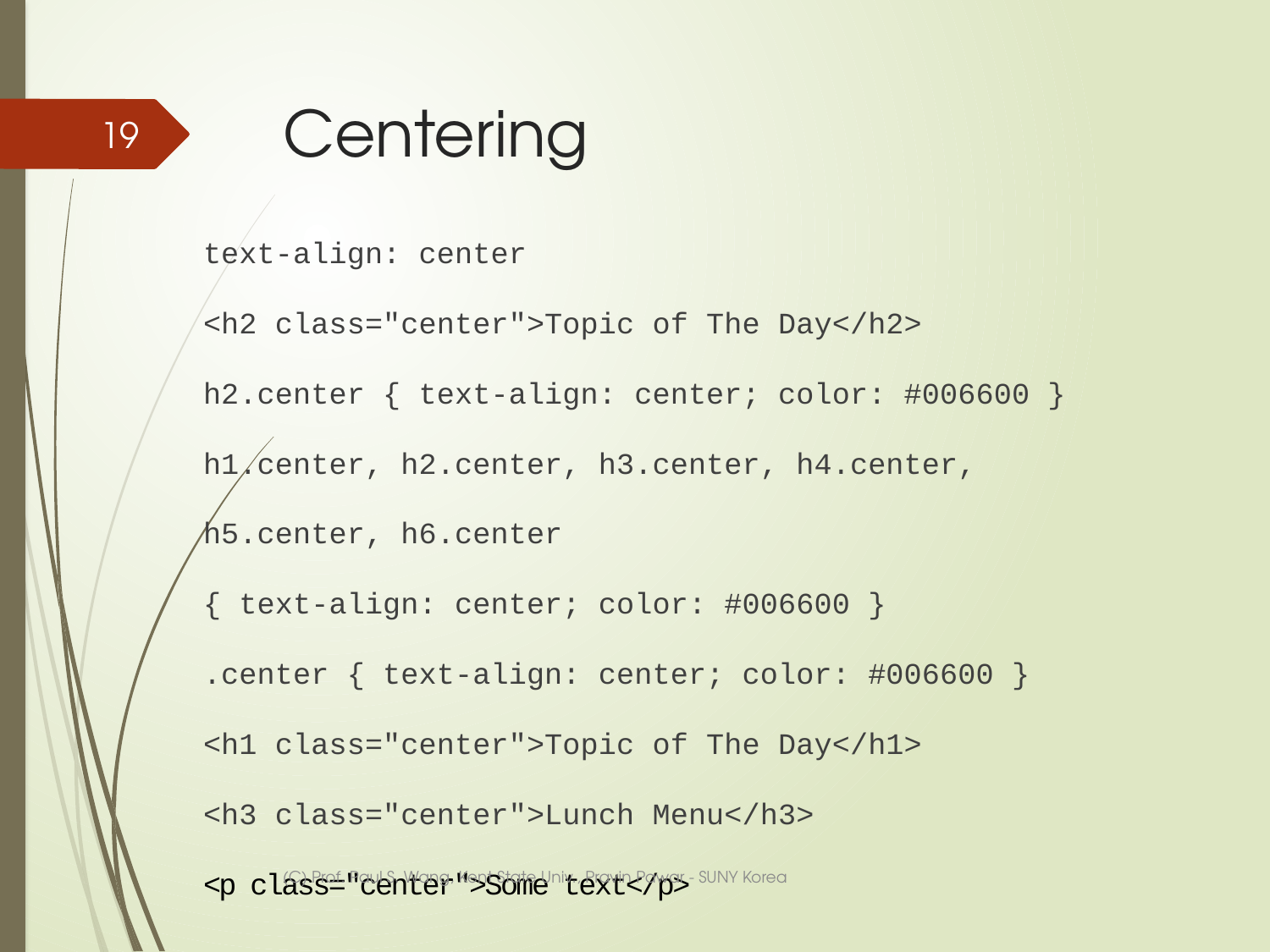

# Centering
19
text-align: center
<h2 class="center">Topic of The Day</h2>
h2.center { text-align: center; color: #006600 }
h1.center, h2.center, h3.center, h4.center,
h5.center, h6.center
{ text-align: center; color: #006600 }
.center { text-align: center; color: #006600 }
<h1 class="center">Topic of The Day</h1>
<h3 class="center">Lunch Menu</h3>
<p class="center">Some text</p>

(C) Prof. Paul S. Wang, Kent State Univ., Pravin Pawar - SUNY Korea